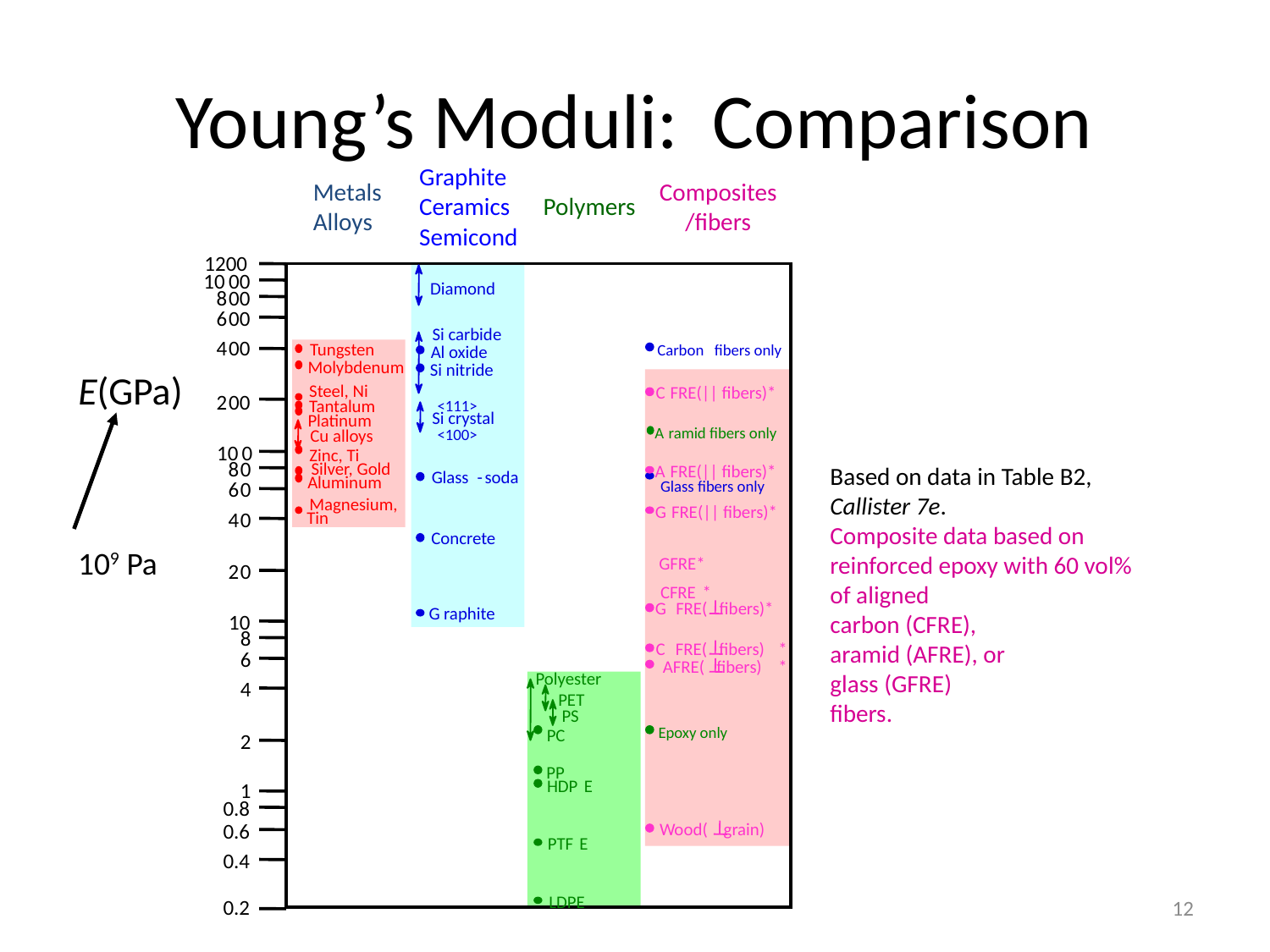

Young’s Moduli:  Comparison
Graphite
Ceramics
Semicond
Metals
Alloys
Composites
/fibers
Polymers

1200

10
00
Diamond

8
00

6
00

Si carbide

4
00
Tungsten

Carbon
fibers only
Al oxide

Molybdenum
Si nitride

Steel, Ni
C
FRE(|| fibers)*

2
00

Tantalum
<111>

Si crystal
Platinum

A
ramid fibers only
Cu alloys
<100>

10
0
Zinc, Ti

8
0
Silver, Gold
A
FRE(|| fibers)*

Glass
-
soda

Aluminum

6
0
Glass fibers only

Magnesium,
G
FRE(|| fibers)*
4
0

Tin

Concrete

GFRE*
2
0

CFRE
*
G
FRE(   fibers)*

G
raphite

10

8

C
FRE(   fibers)
*

6
AFRE(   fibers)
*

Polyester

4

PET

PS
Epoxy only
PC

2

PP

HDP
E
1

0.8

0.6
Wood(    grain)

PTF
E

0.4

LDPE
0.2

E(GPa)

Based on data in Table B2,
Callister 7e.
Composite data based on
reinforced epoxy with 60 vol%
of aligned
carbon (CFRE),
aramid (AFRE), or
glass (GFRE)
fibers.

109 Pa
12